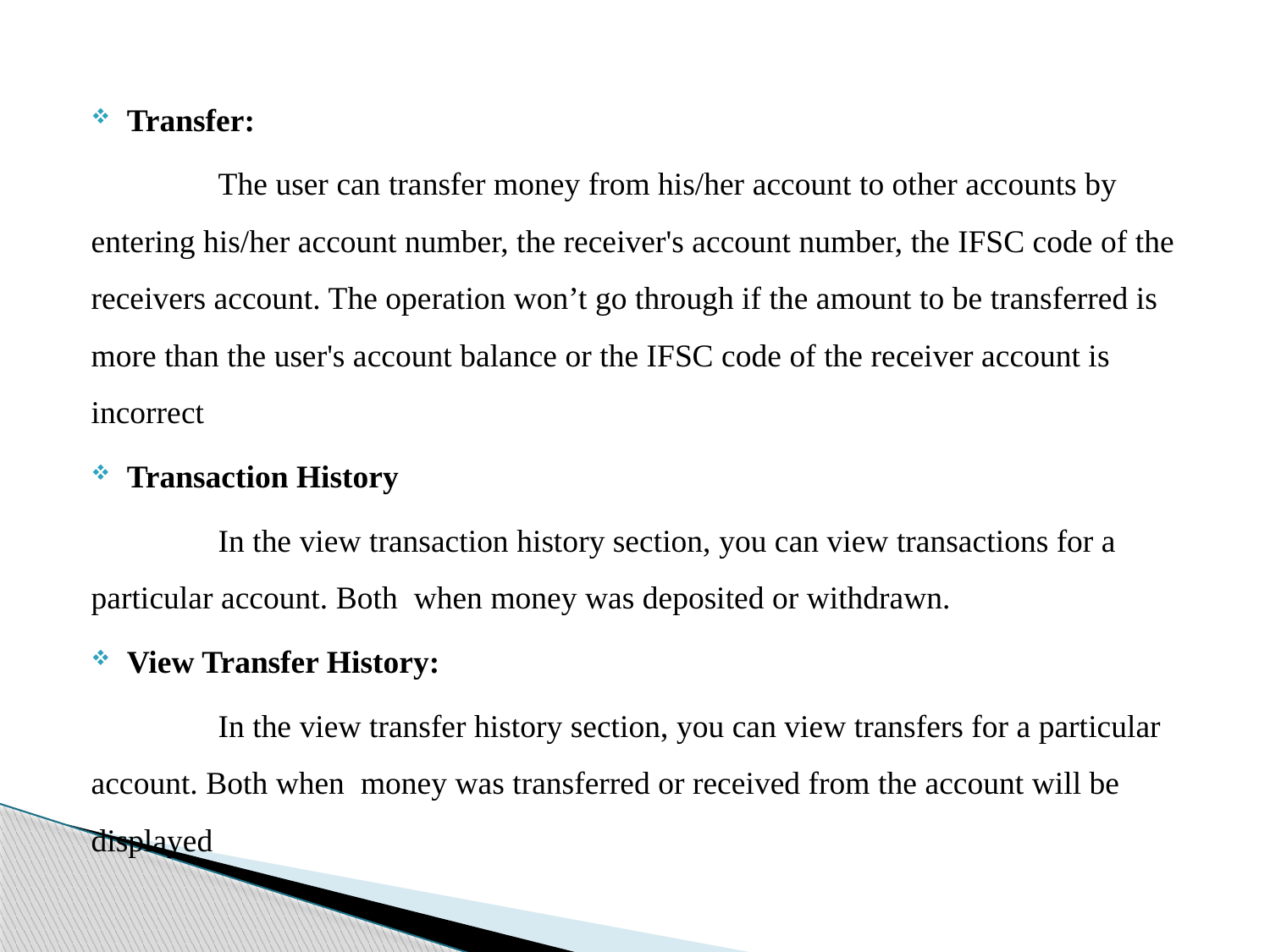

Transfer:
	The user can transfer money from his/her account to other accounts by entering his/her account number, the receiver's account number, the IFSC code of the receivers account. The operation won’t go through if the amount to be transferred is more than the user's account balance or the IFSC code of the receiver account is incorrect
Transaction History
	In the view transaction history section, you can view transactions for a particular account. Both  when money was deposited or withdrawn.
View Transfer History:
	In the view transfer history section, you can view transfers for a particular account. Both when  money was transferred or received from the account will be displayed